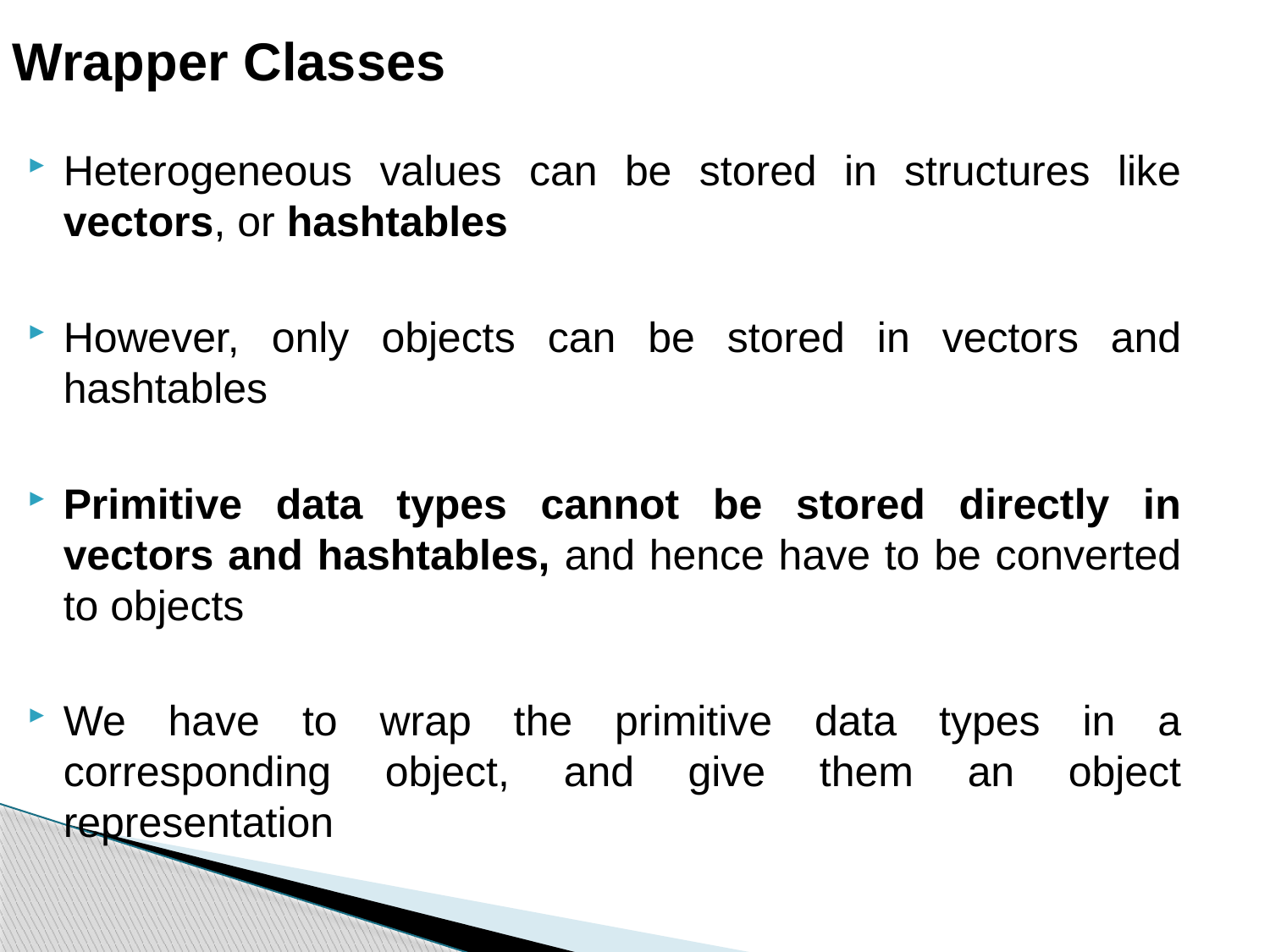

Wrapper Classes
Heterogeneous values can be stored in structures like vectors, or hashtables

However, only objects can be stored in vectors and hashtables

Primitive data types cannot be stored directly in vectors and hashtables, and hence have to be converted to objects

We have to wrap the primitive data types in a corresponding object, and give them an object representation